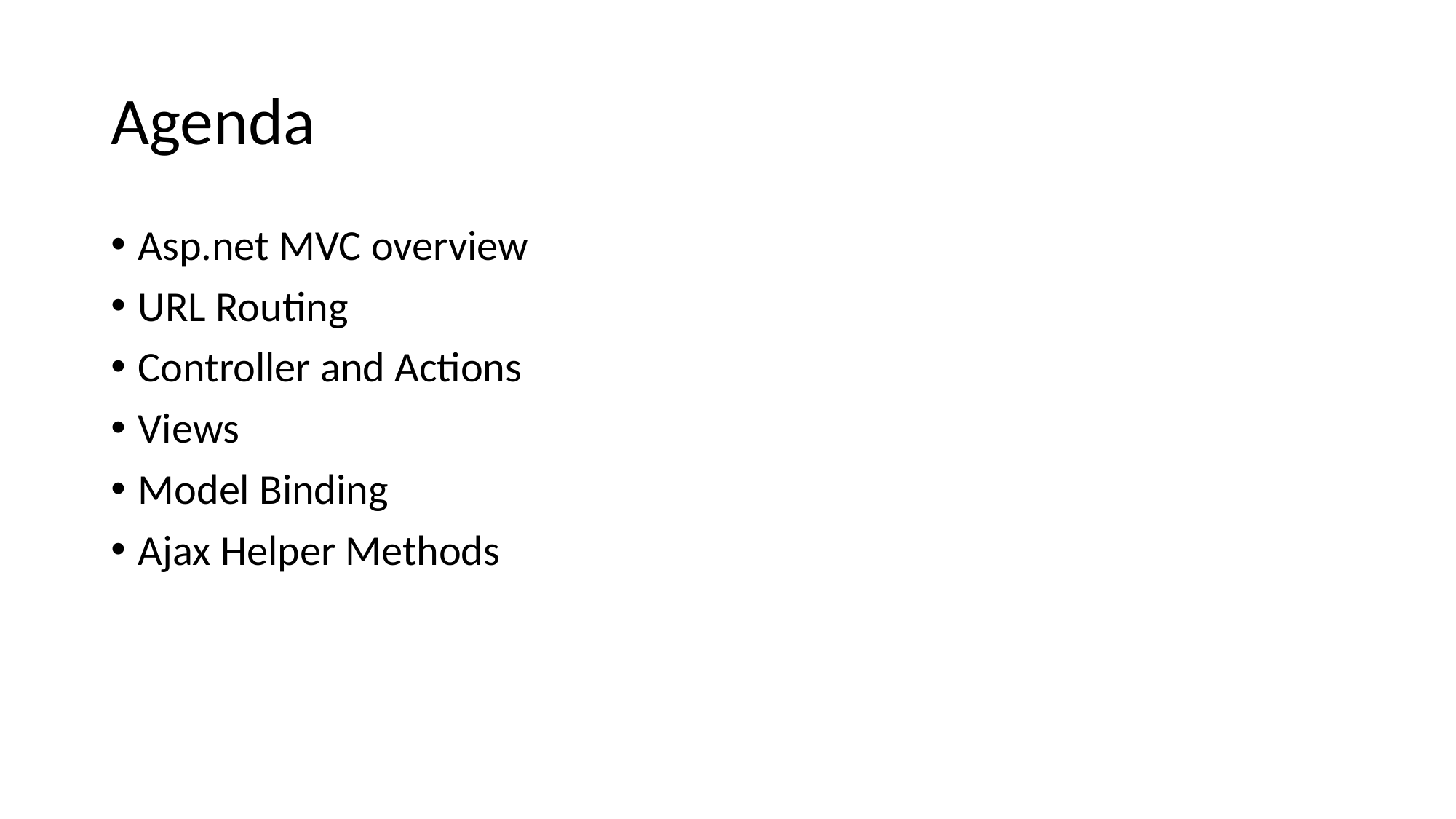

# Agenda
Asp.net MVC overview
URL Routing
Controller and Actions
Views
Model Binding
Ajax Helper Methods